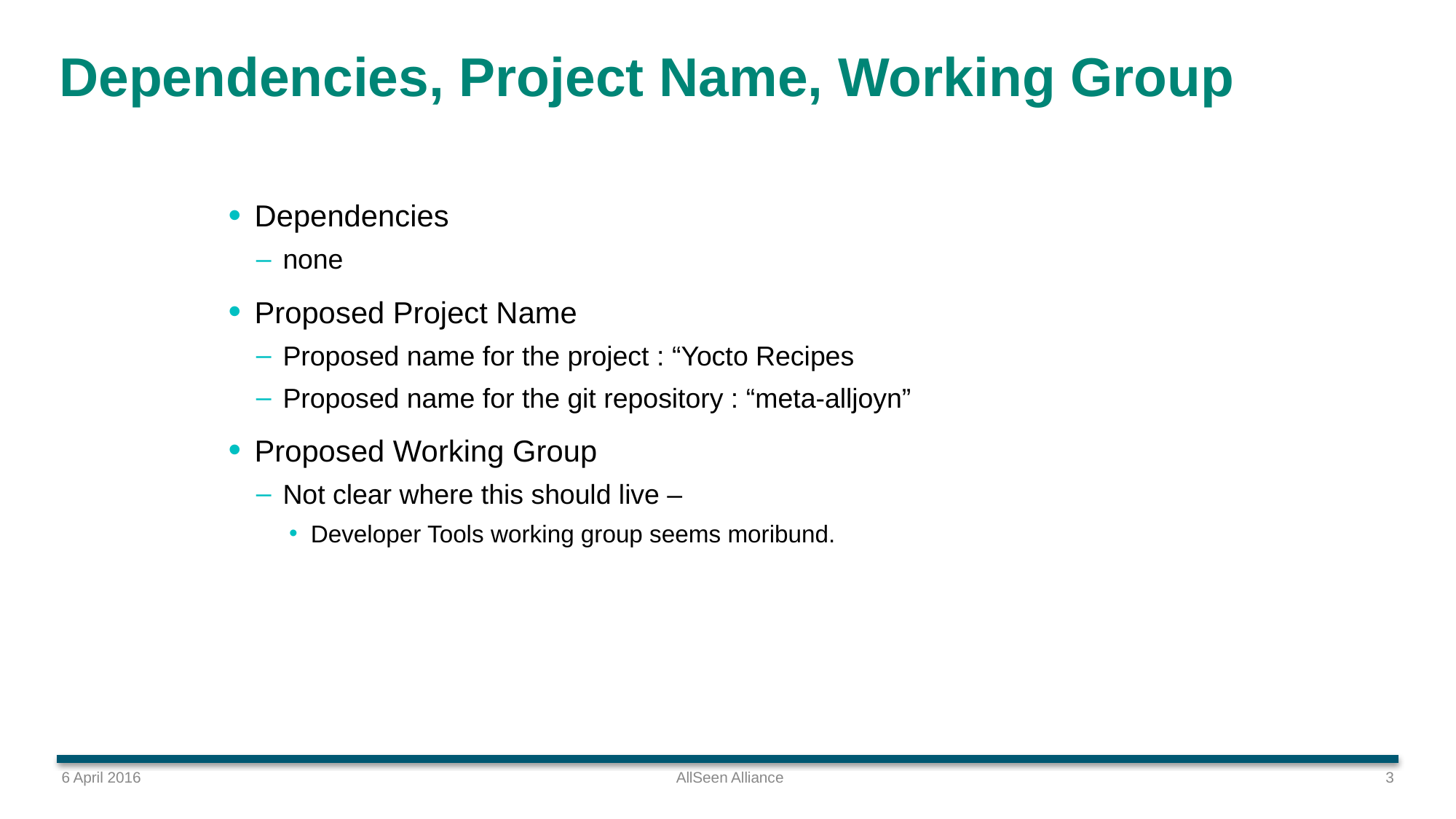

# Dependencies, Project Name, Working Group
Dependencies
none
Proposed Project Name
Proposed name for the project : “Yocto Recipes
Proposed name for the git repository : “meta-alljoyn”
Proposed Working Group
Not clear where this should live –
Developer Tools working group seems moribund.